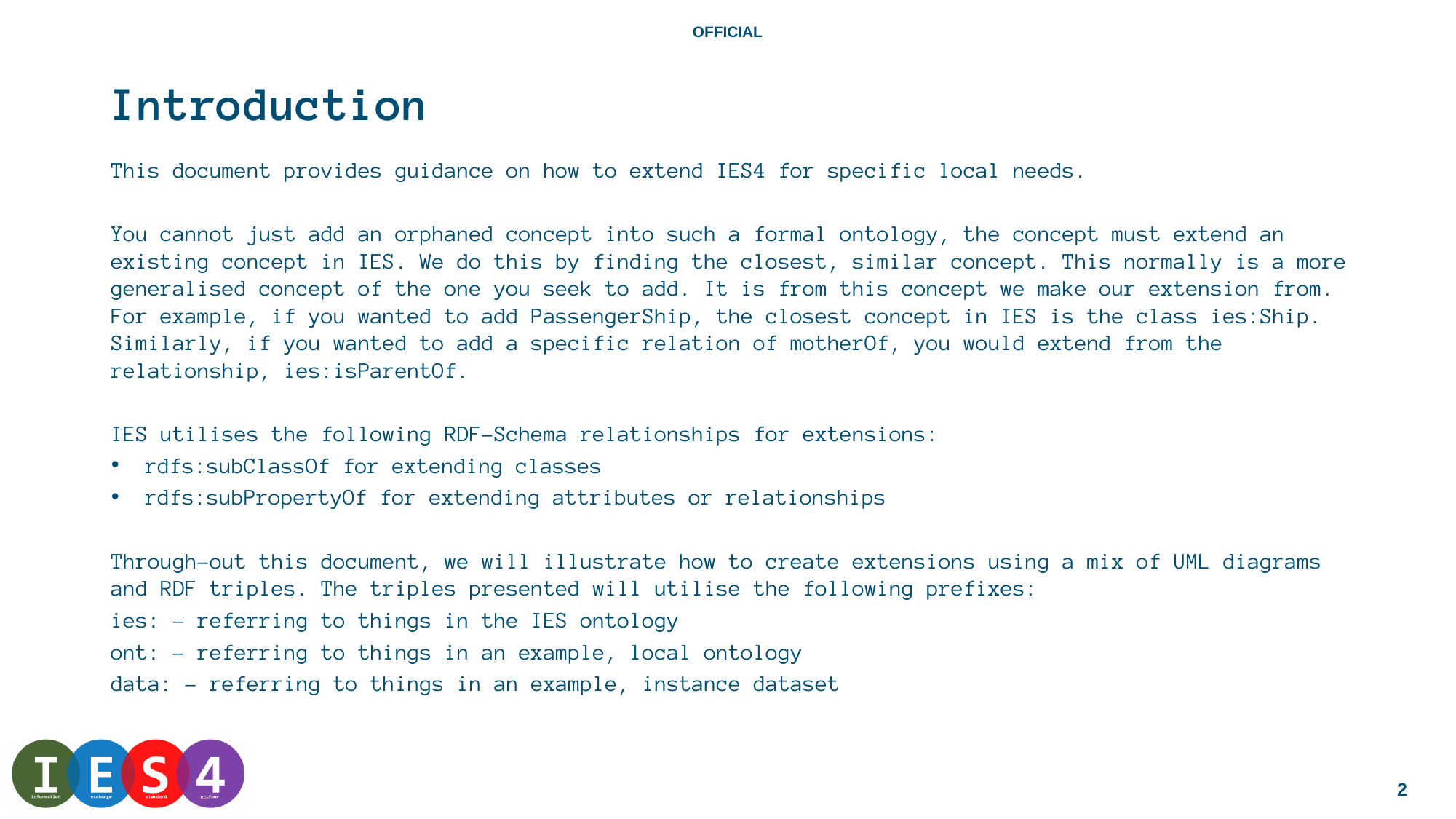

# Introduction
This document provides guidance on how to extend IES4 for specific local needs.

You cannot just add an orphaned concept into such a formal ontology, the concept must extend an existing concept in IES. We do this by finding the closest, similar concept. This normally is a more generalised concept of the one you seek to add. It is from this concept we make our extension from. For example, if you wanted to add PassengerShip, the closest concept in IES is the class ies:Ship. Similarly, if you wanted to add a specific relation of motherOf, you would extend from the relationship, ies:isParentOf.

IES utilises the following RDF-Schema relationships for extensions:
rdfs:subClassOf for extending classes
rdfs:subPropertyOf for extending attributes or relationships

Through-out this document, we will illustrate how to create extensions using a mix of UML diagrams and RDF triples. The triples presented will utilise the following prefixes:
ies: – referring to things in the IES ontology
ont: – referring to things in an example, local ontology
data: – referring to things in an example, instance dataset